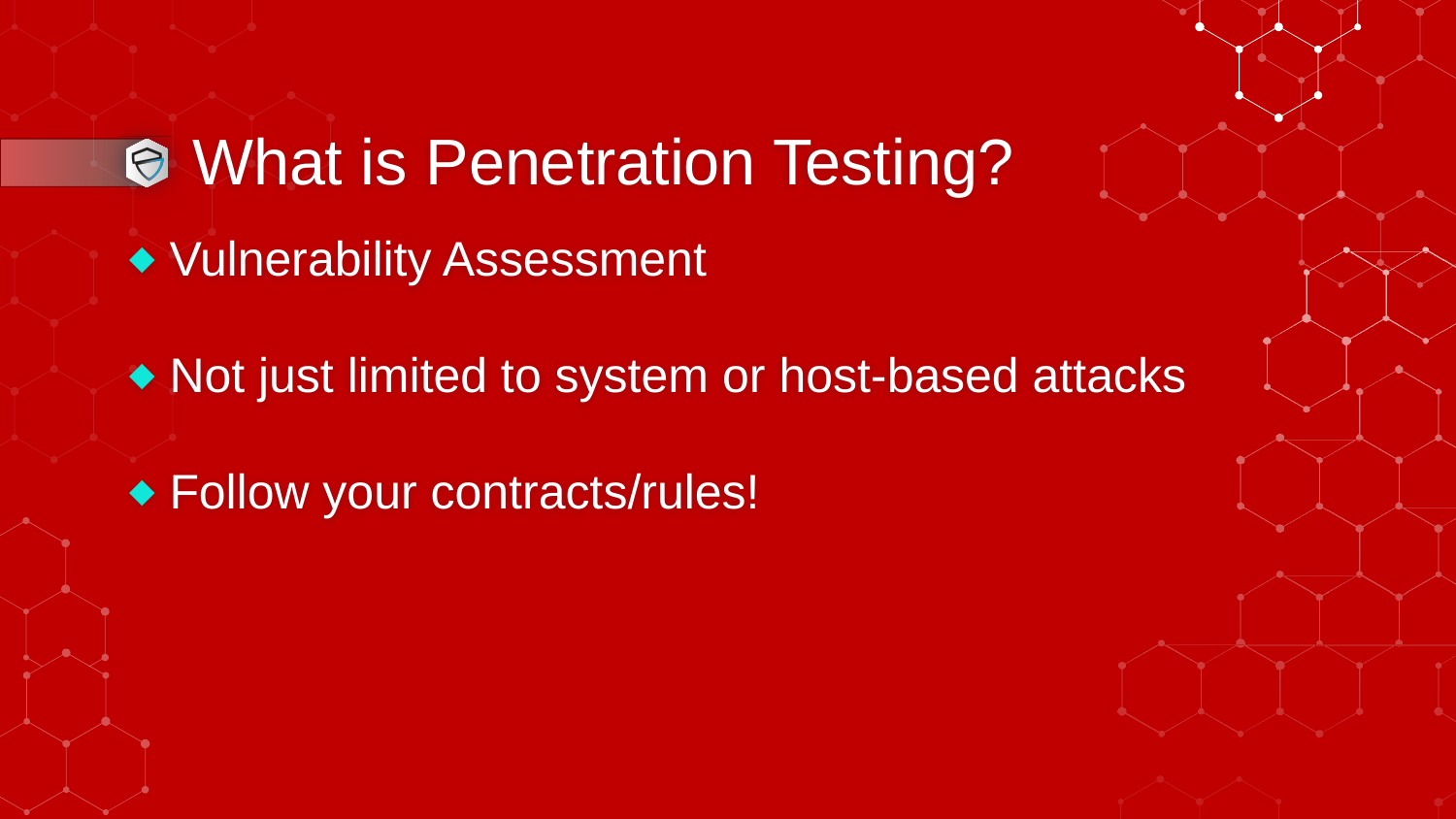

# What is Penetration Testing?
 Vulnerability Assessment

 Not just limited to system or host-based attacks

 Follow your contracts/rules!